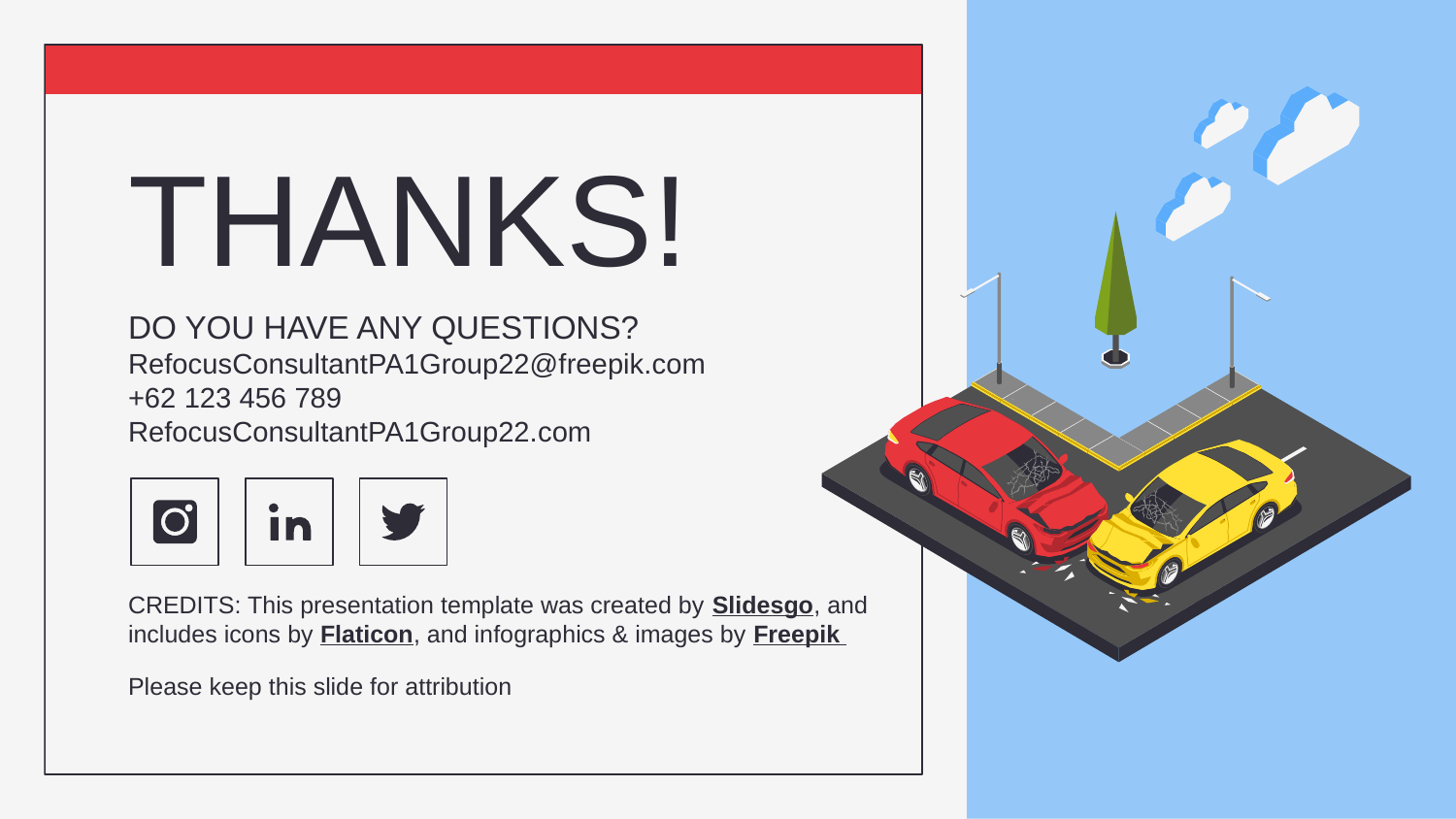

# THANKS!
DO YOU HAVE ANY QUESTIONS?
RefocusConsultantPA1Group22@freepik.com
+62 123 456 789
RefocusConsultantPA1Group22.com

Please keep this slide for attribution